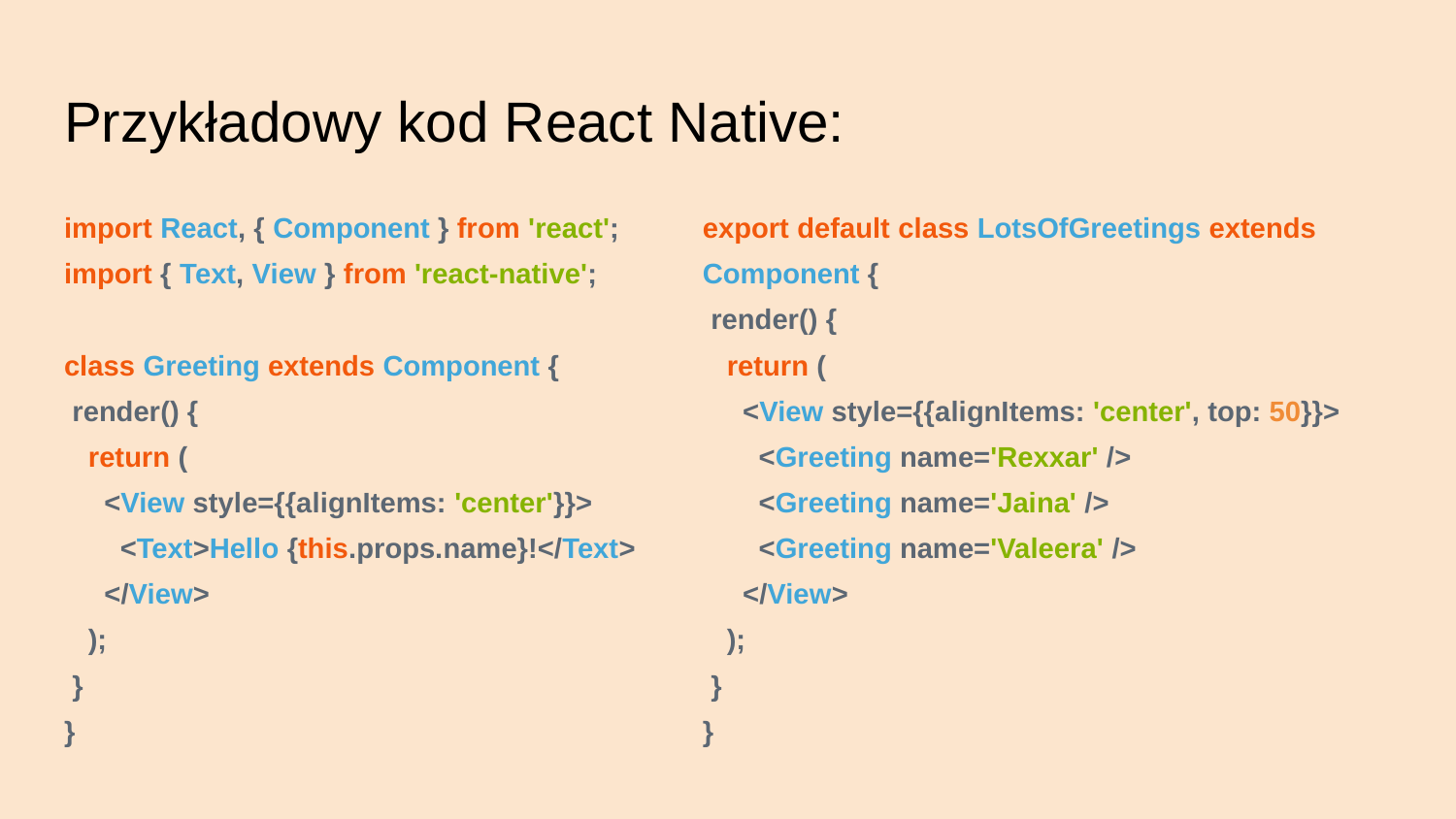

# Przykładowy kod React Native:
import React, { Component } from 'react';
import { Text, View } from 'react-native';

class Greeting extends Component {
 render() {
   return (
     <View style={{alignItems: 'center'}}>
       <Text>Hello {this.props.name}!</Text>
     </View>
   );
 }
}

export default class LotsOfGreetings extends Component {
 render() {
   return (
     <View style={{alignItems: 'center', top: 50}}>
       <Greeting name='Rexxar' />
       <Greeting name='Jaina' />
       <Greeting name='Valeera' />
     </View>
   );
 }
}